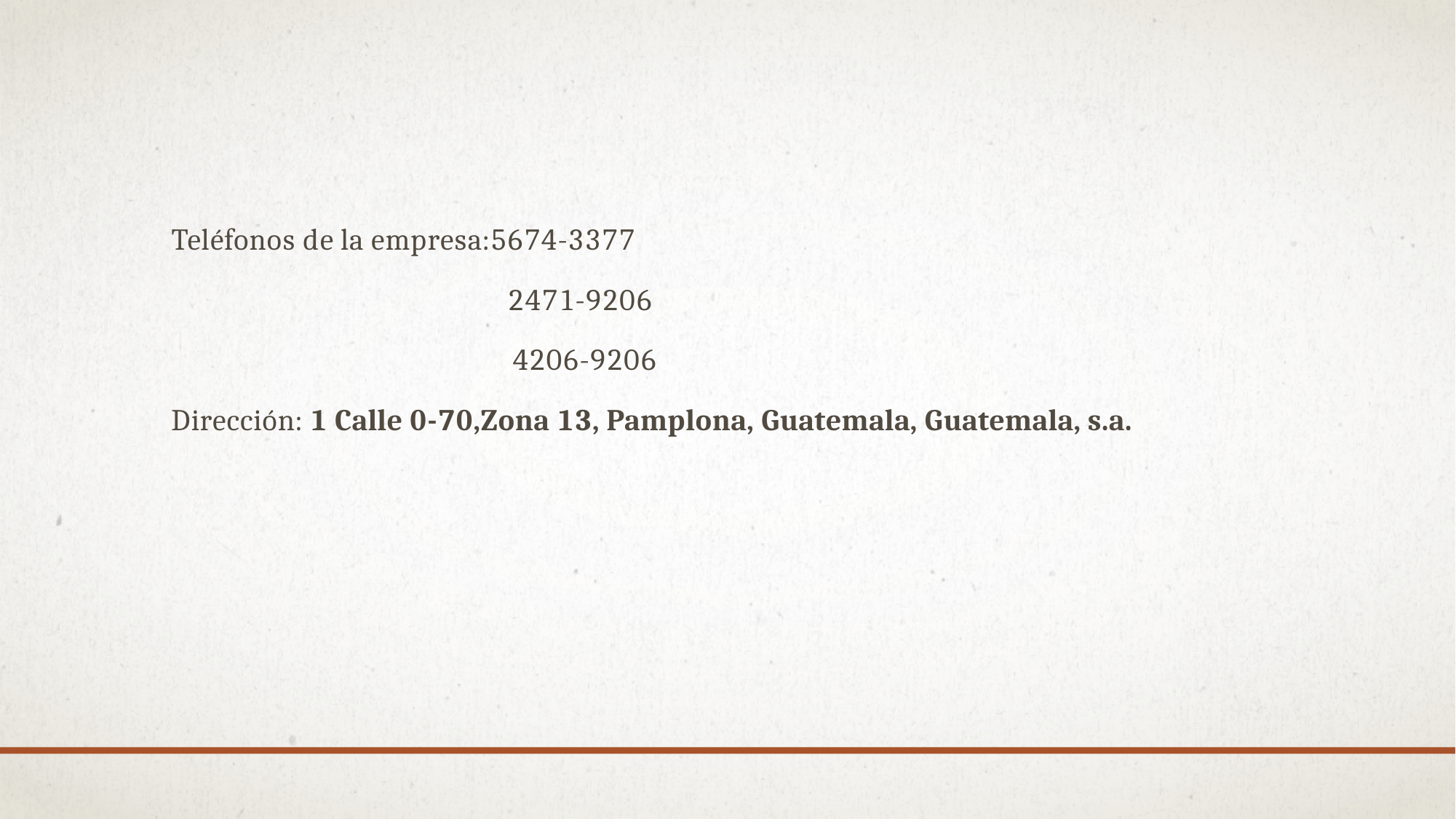

Teléfonos de la empresa:5674-3377
                                                  2471-9206
			  4206-9206
Dirección: 1 Calle 0-70,Zona 13, Pamplona, Guatemala, Guatemala, s.a.